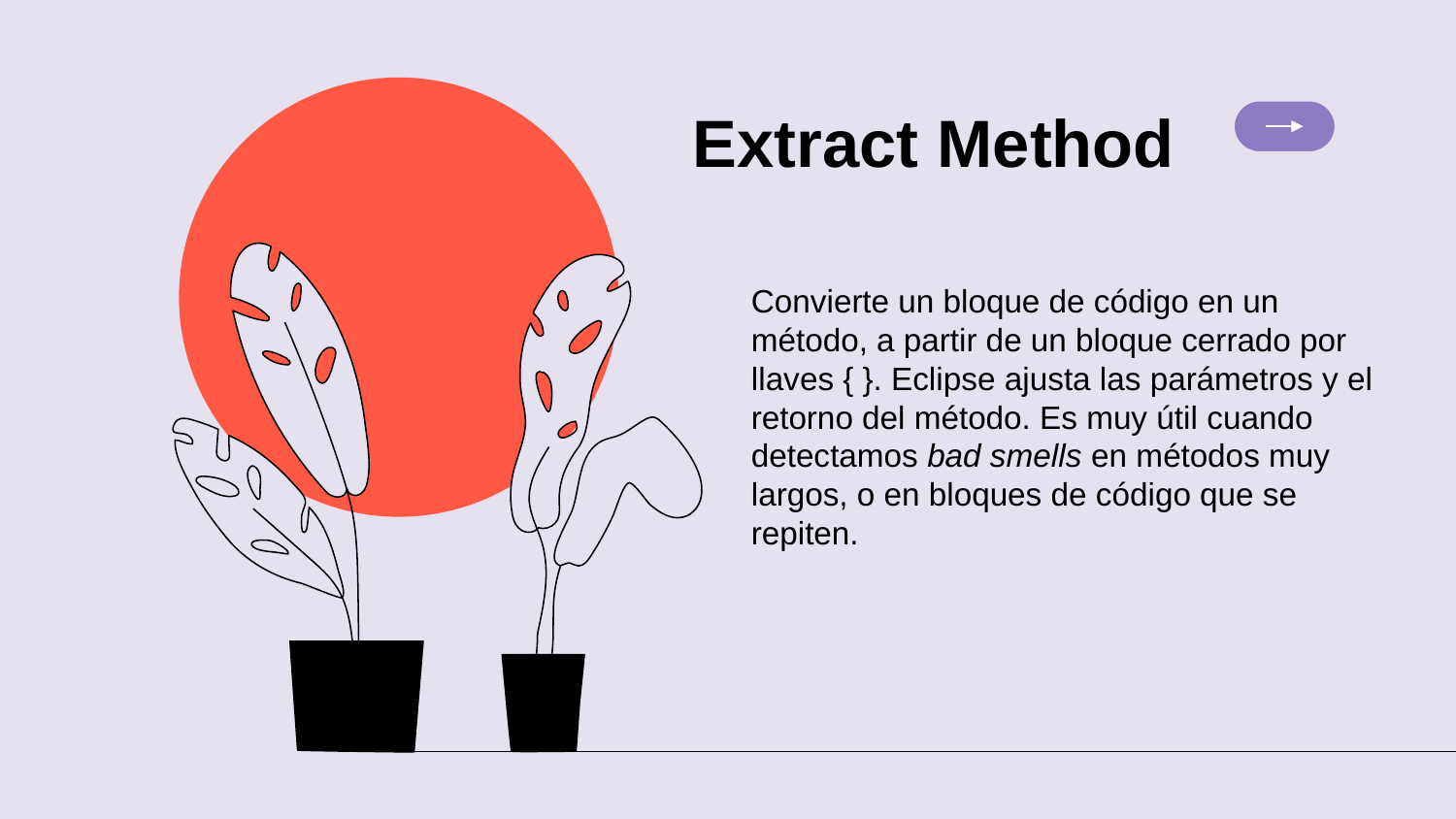

Extract Method

Convierte un bloque de código en un método, a partir de un bloque cerrado por llaves { }. Eclipse ajusta las parámetros y el retorno del método. Es muy útil cuando detectamos bad smells en métodos muy largos, o en bloques de código que se repiten.